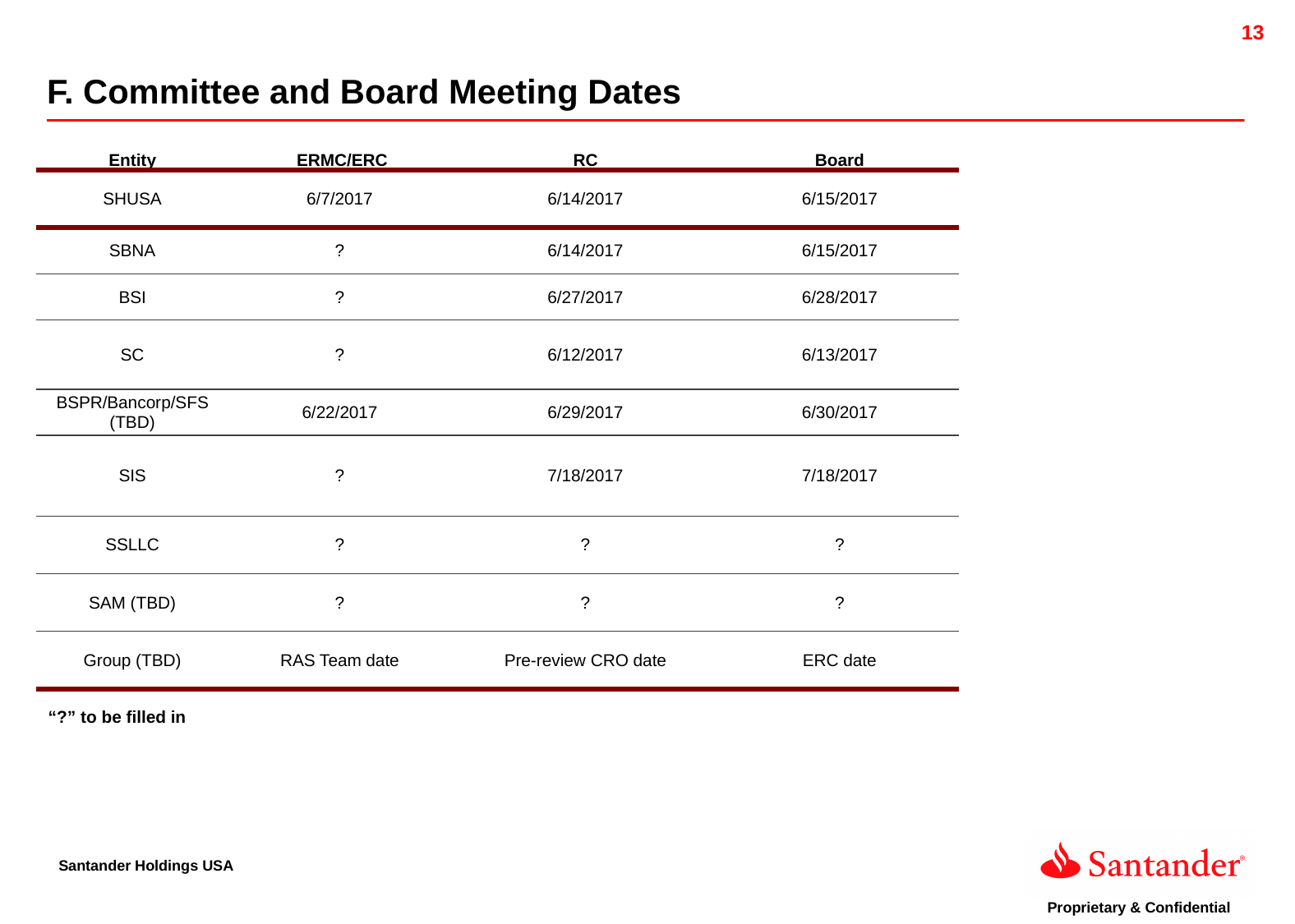

F. Committee and Board Meeting Dates
| Entity | ERMC/ERC | RC | Board |
| --- | --- | --- | --- |
| SHUSA | 6/7/2017 | 6/14/2017 | 6/15/2017 |
| SBNA | ? | 6/14/2017 | 6/15/2017 |
| BSI | ? | 6/27/2017 | 6/28/2017 |
| SC | ? | 6/12/2017 | 6/13/2017 |
| BSPR/Bancorp/SFS (TBD) | 6/22/2017 | 6/29/2017 | 6/30/2017 |
| SIS | ? | 7/18/2017 | 7/18/2017 |
| SSLLC | ? | ? | ? |
| SAM (TBD) | ? | ? | ? |
| Group (TBD) | RAS Team date | Pre-review CRO date | ERC date |
“?” to be filled in